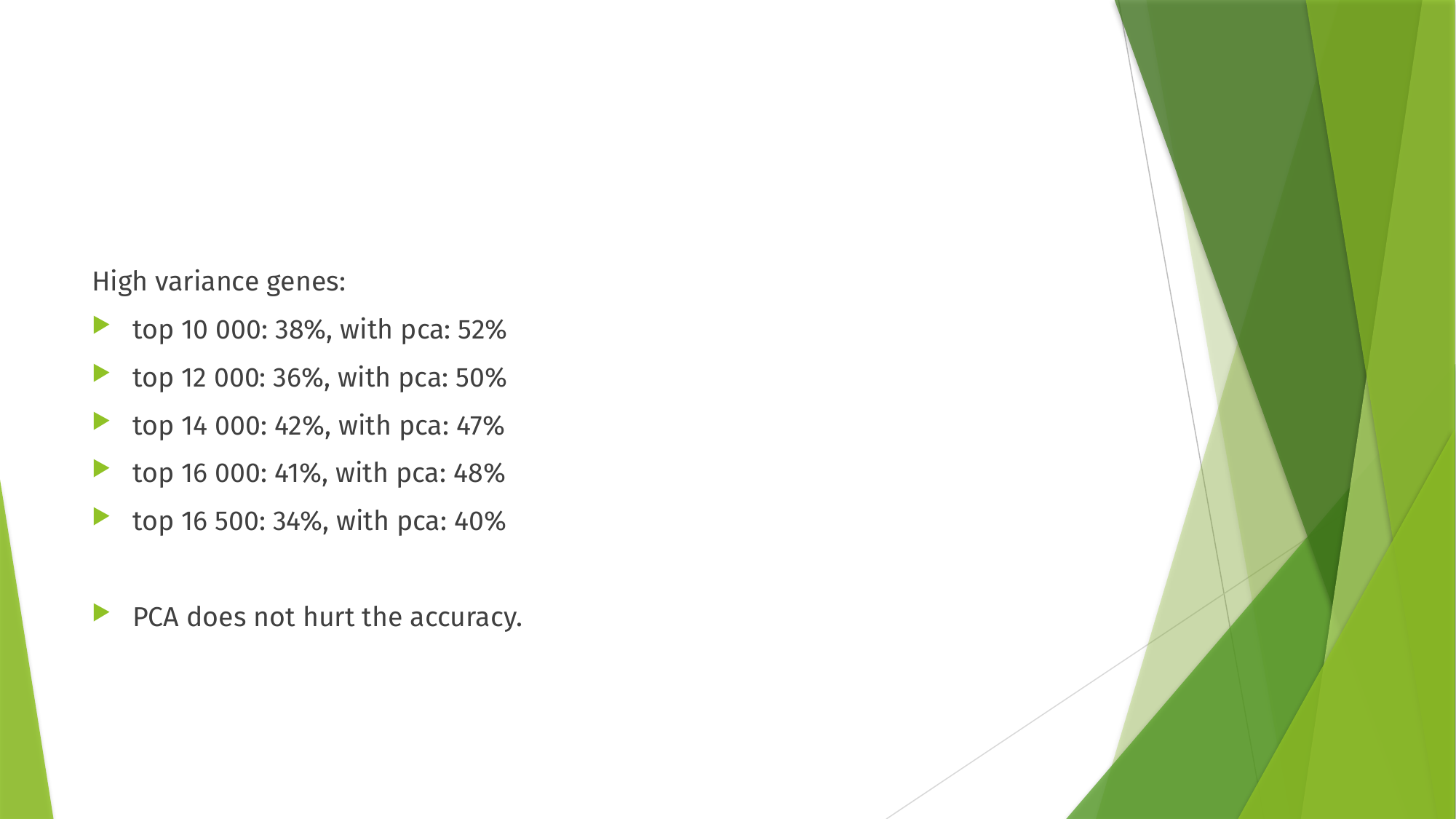

#
High variance genes:
top 10 000: 38%, with pca: 52%
top 12 000: 36%, with pca: 50%
top 14 000: 42%, with pca: 47%
top 16 000: 41%, with pca: 48%
top 16 500: 34%, with pca: 40%

PCA does not hurt the accuracy.